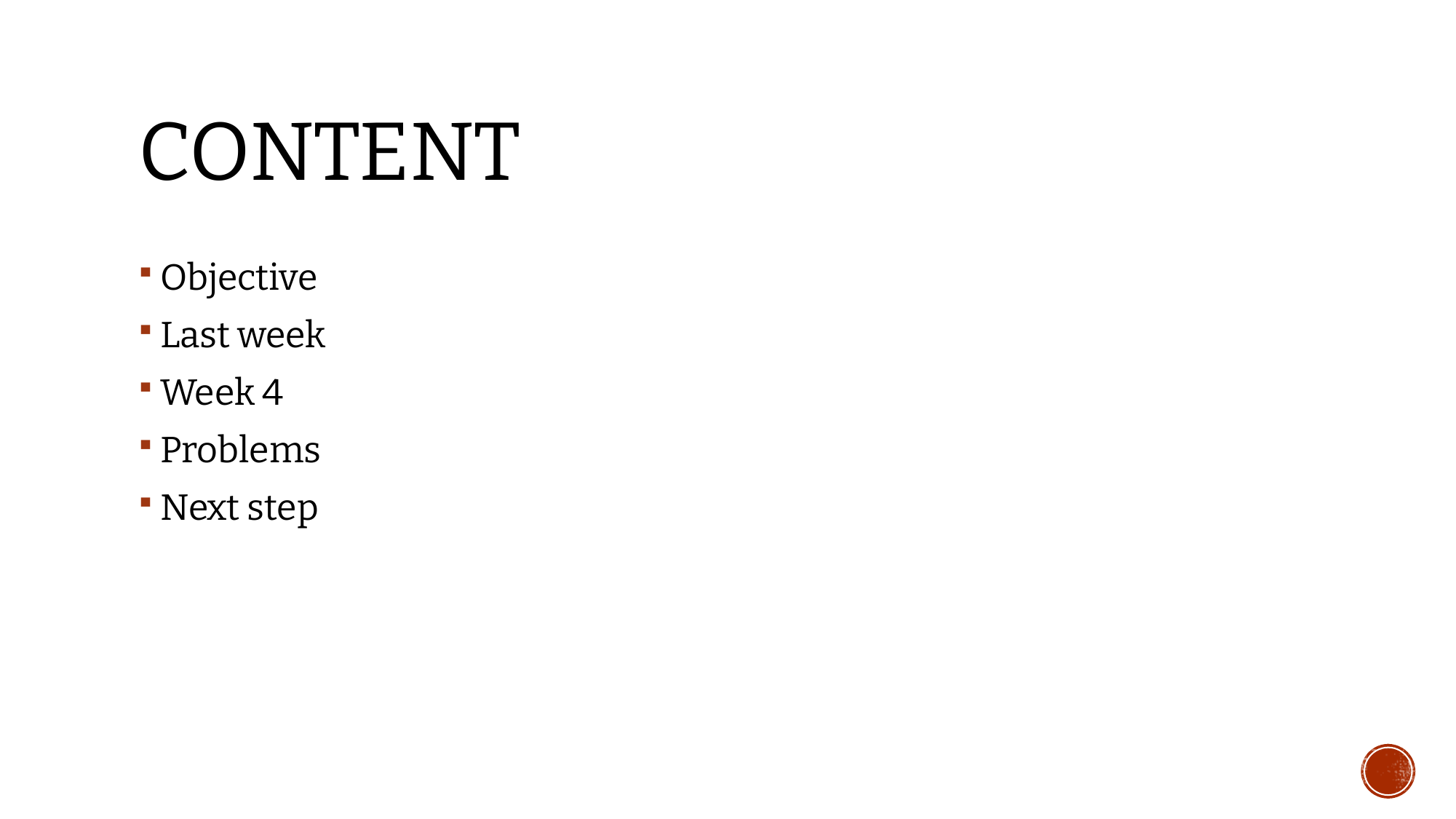

# content
Objective
Last week
Week 4
Problems
Next step